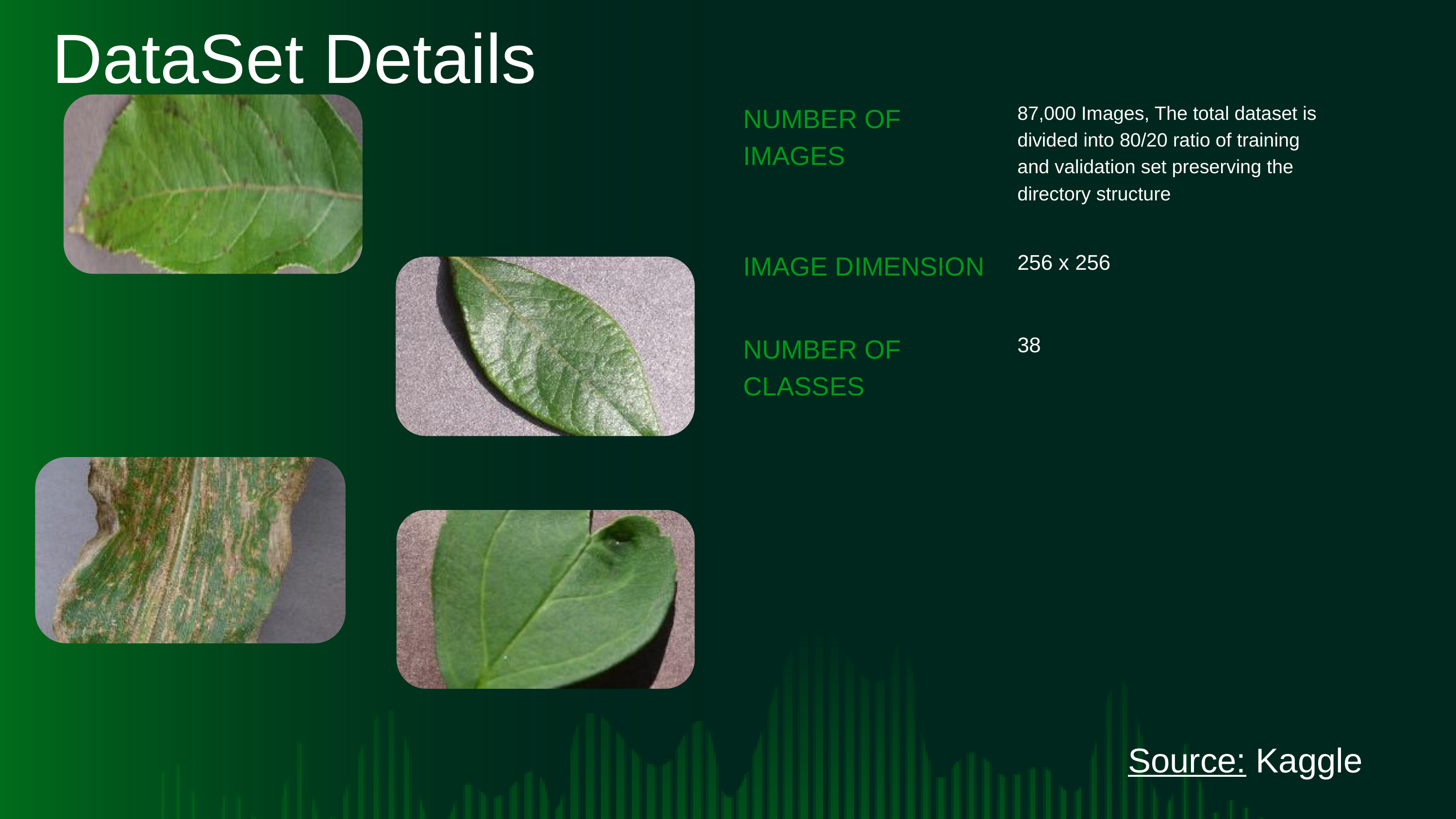

DataSet Details
| NUMBER OF IMAGES | 87,000 Images, The total dataset is divided into 80/20 ratio of training and validation set preserving the directory structure |
| --- | --- |
| IMAGE DIMENSION | 256 x 256 |
| NUMBER OF CLASSES | 38 |

Source: Kaggle